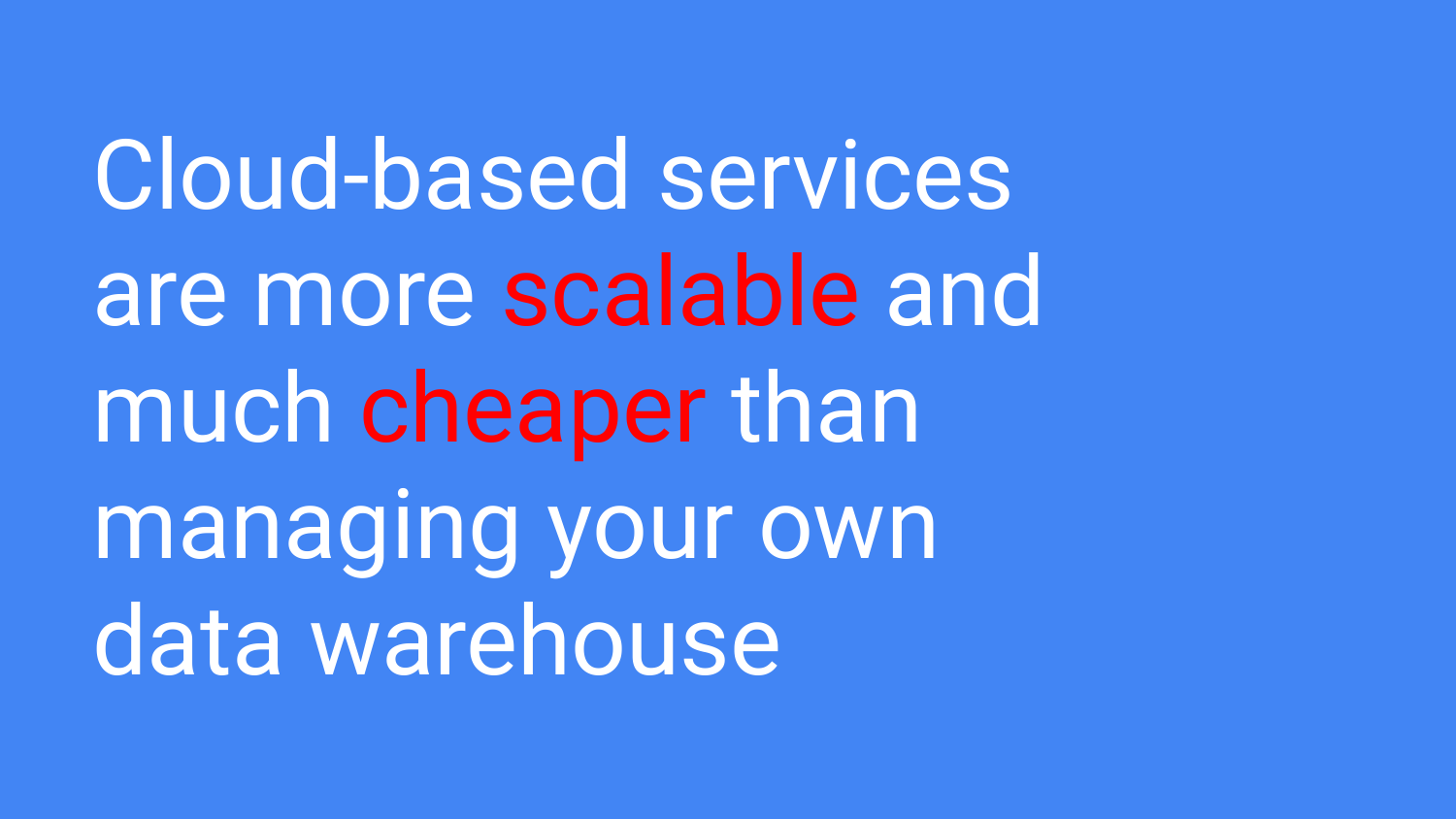

# Cloud-based services are more scalable and much cheaper than managing your own data warehouse